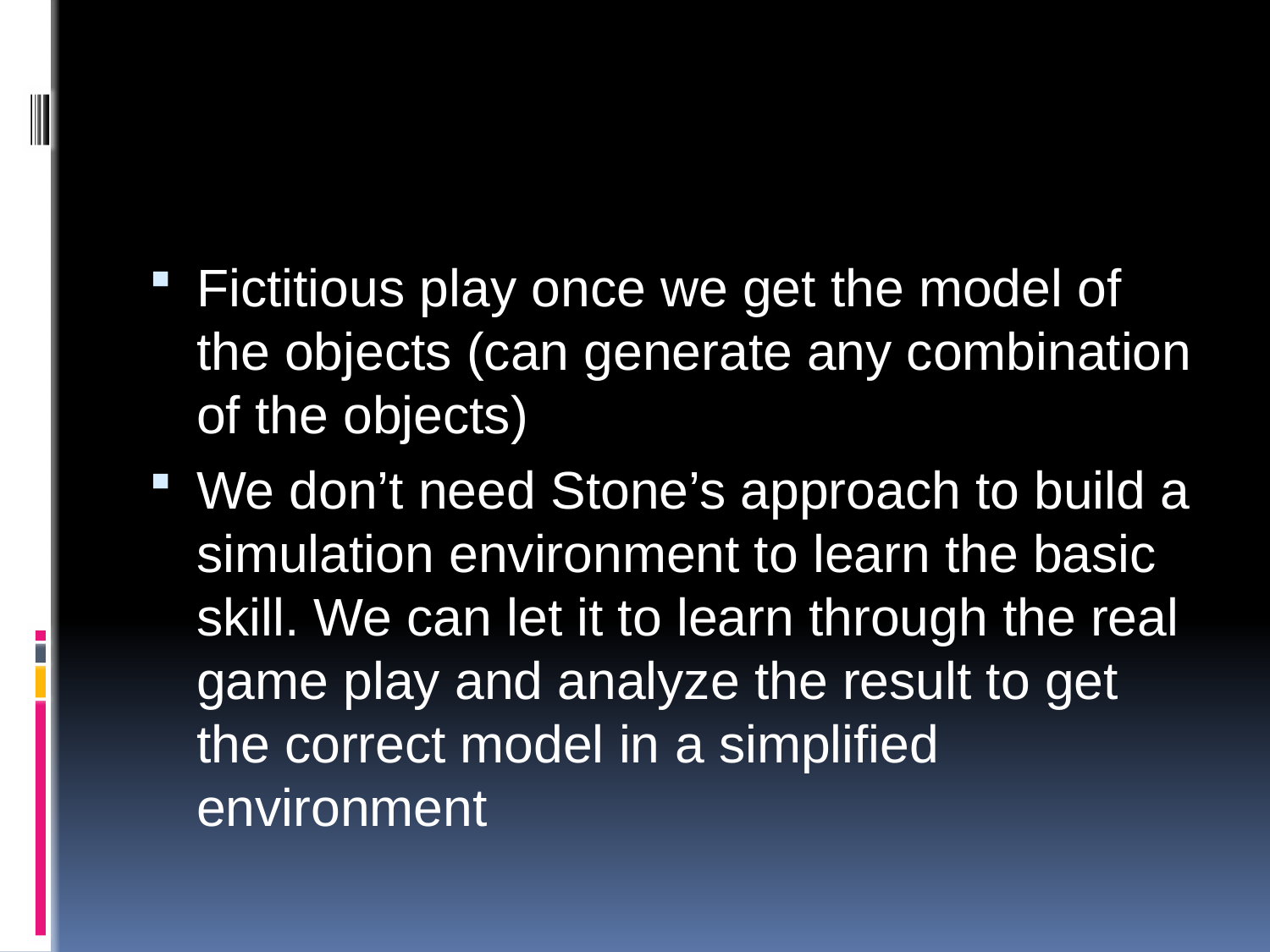

#
Fictitious play once we get the model of the objects (can generate any combination of the objects)
We don’t need Stone’s approach to build a simulation environment to learn the basic skill. We can let it to learn through the real game play and analyze the result to get the correct model in a simplified environment